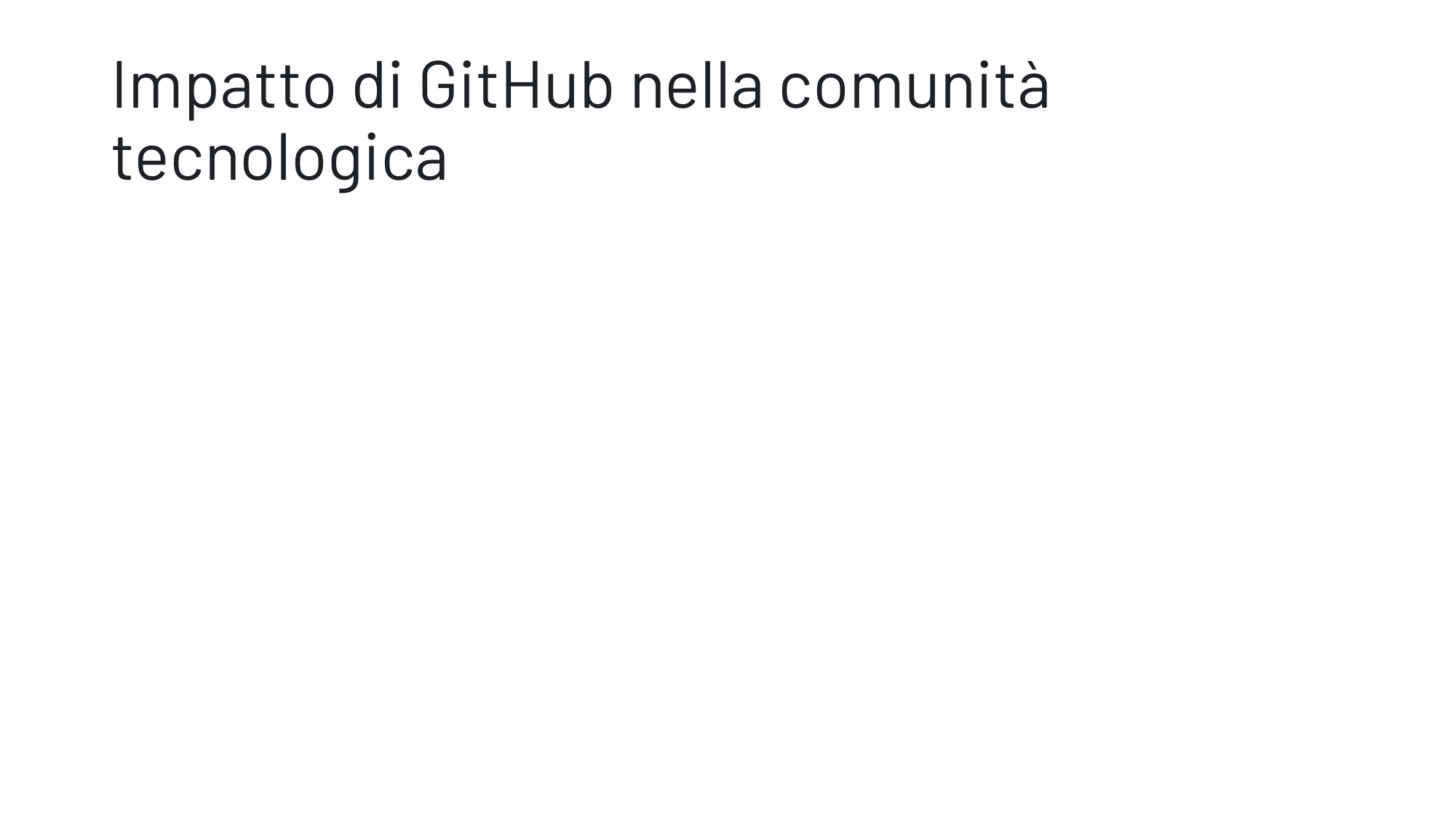

# Impatto di GitHub nella comunità tecnologica